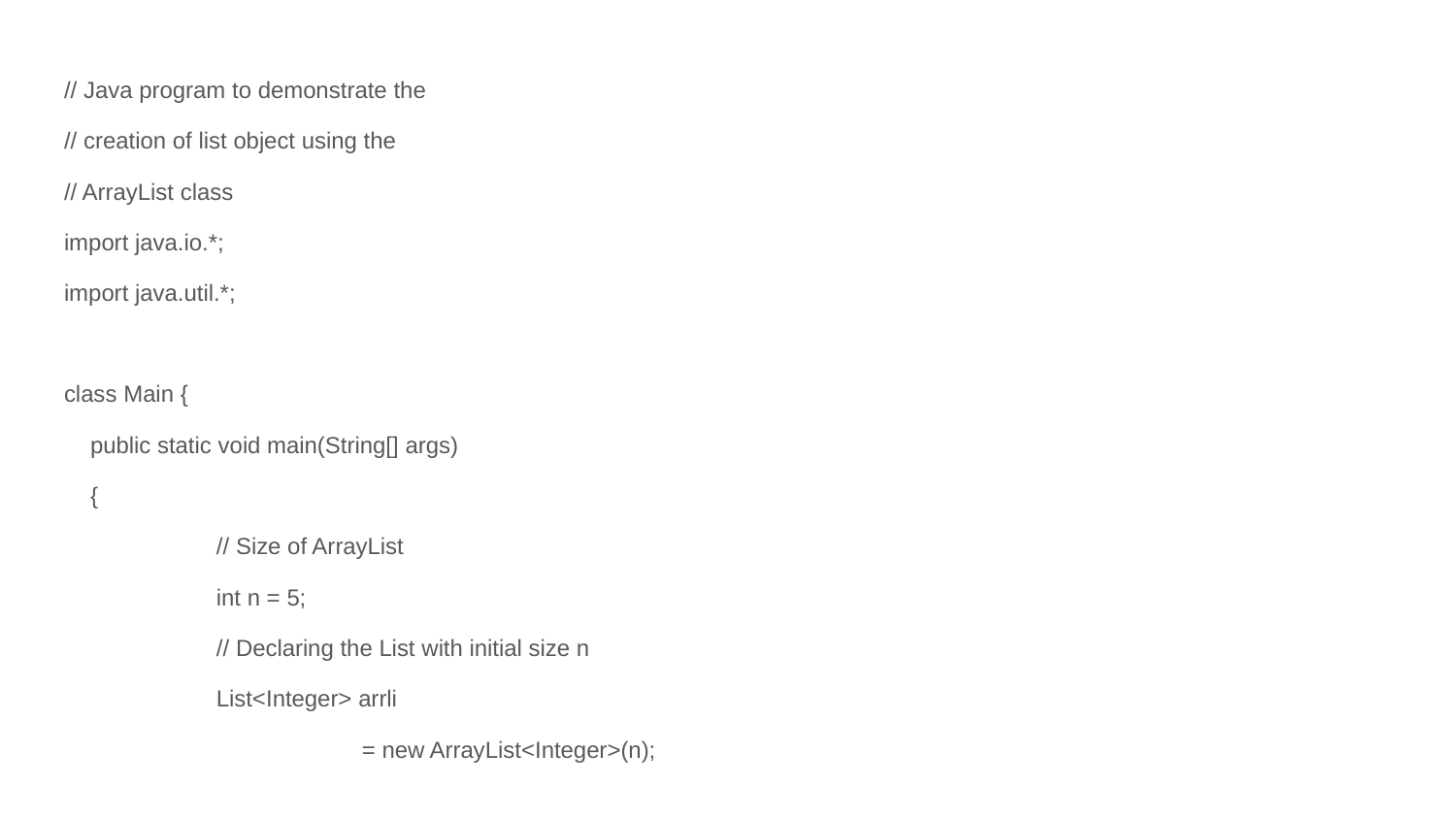

// Java program to demonstrate the
// creation of list object using the
// ArrayList class
import java.io.*;
import java.util.*;

class Main {
    public static void main(String[] args)
    {
   	 // Size of ArrayList
   	 int n = 5;
   	 // Declaring the List with initial size n
   	 List<Integer> arrli
   		 = new ArrayList<Integer>(n);

   	 // Appending the new elements
   	 // at the end of the list
   	 for (int i = 1; i <= n; i++)
   		 arrli.add(i);

   	 // Printing elements
   	 System.out.println(arrli);

   	 // Remove element at index 3
   	 arrli.remove(3);

   	 // Displaying the list after deletion
   	 System.out.println(arrli);

   	 // Printing elements one by one
   	 for (int i = 0; i < arrli.size(); i++)
   		 System.out.print(arrli.get(i) + " ");
    }
}